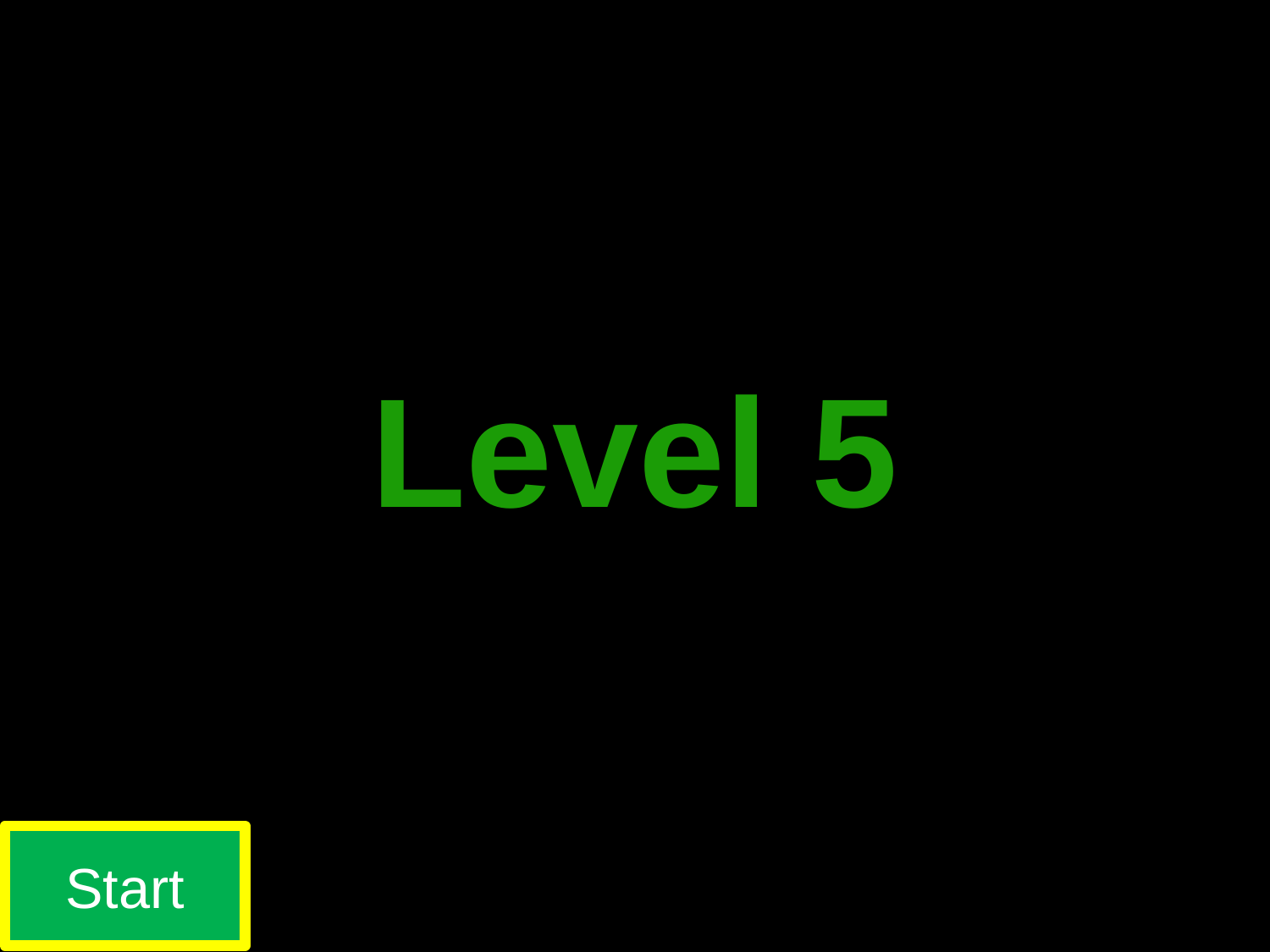

# Level slide 5
Level 5
Start